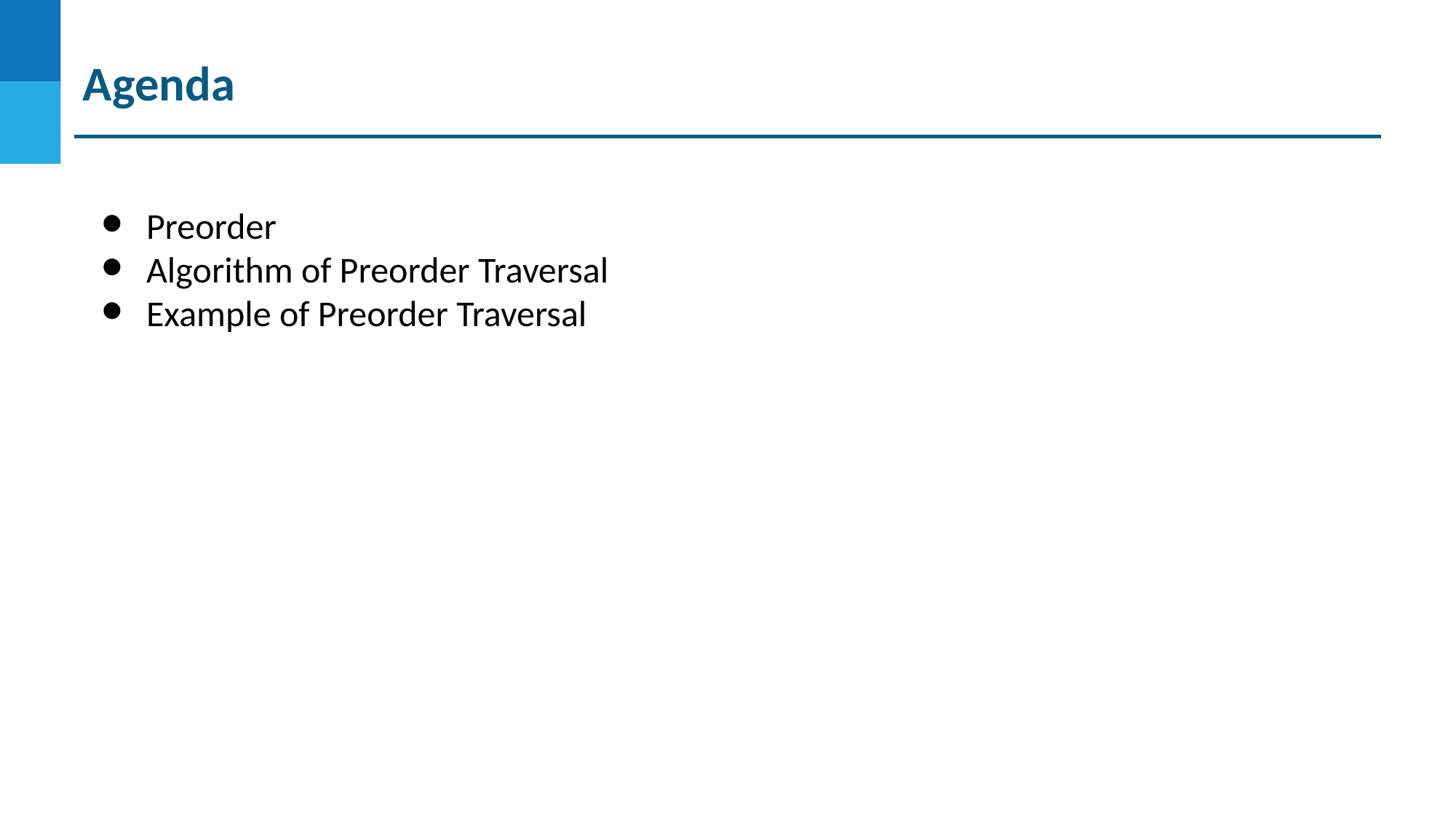

Agenda
Preorder
Algorithm of Preorder Traversal
Example of Preorder Traversal